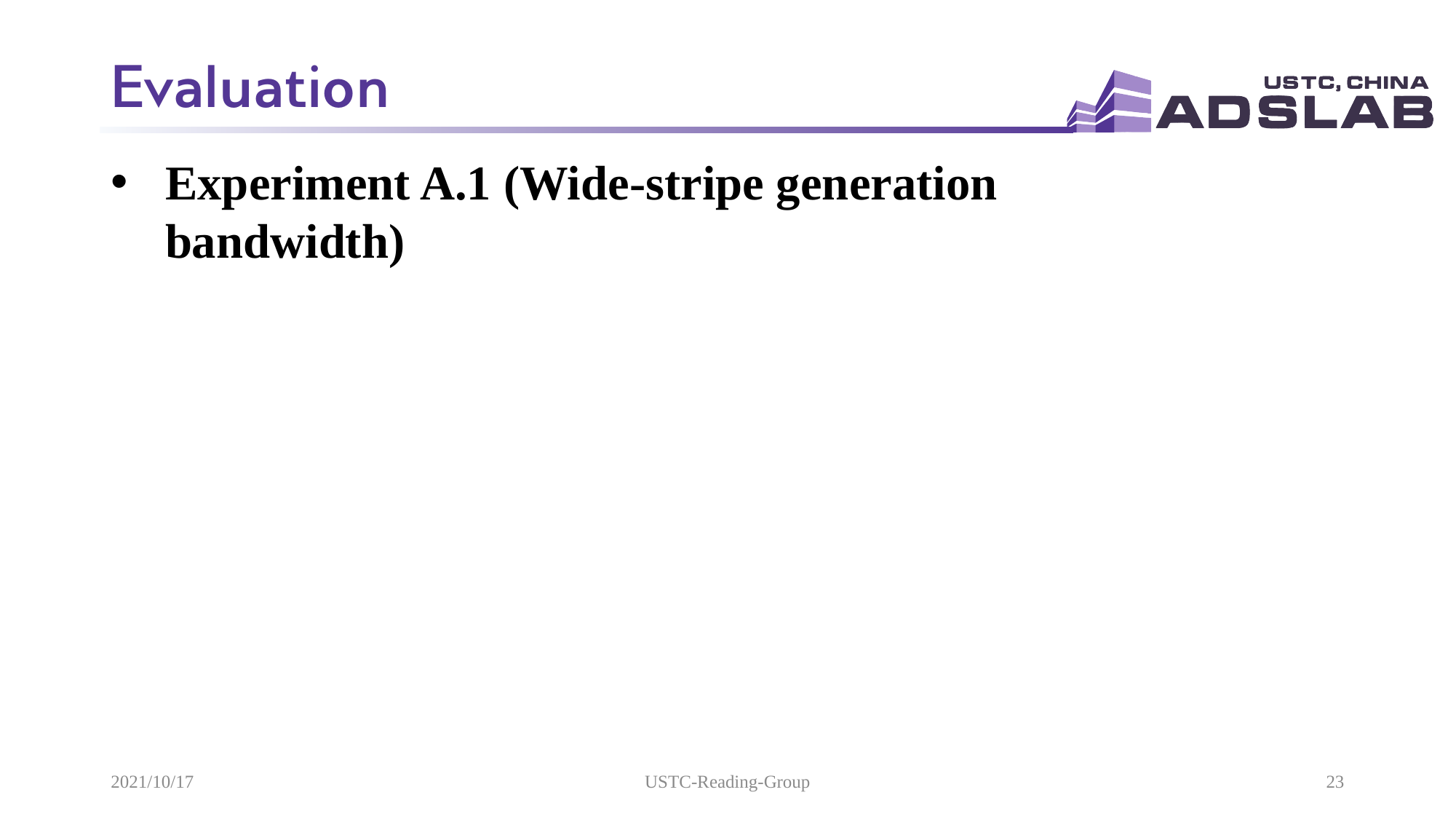

# Evaluation
Experiment A.1 (Wide-stripe generation bandwidth)

2021/10/17
USTC-Reading-Group
23